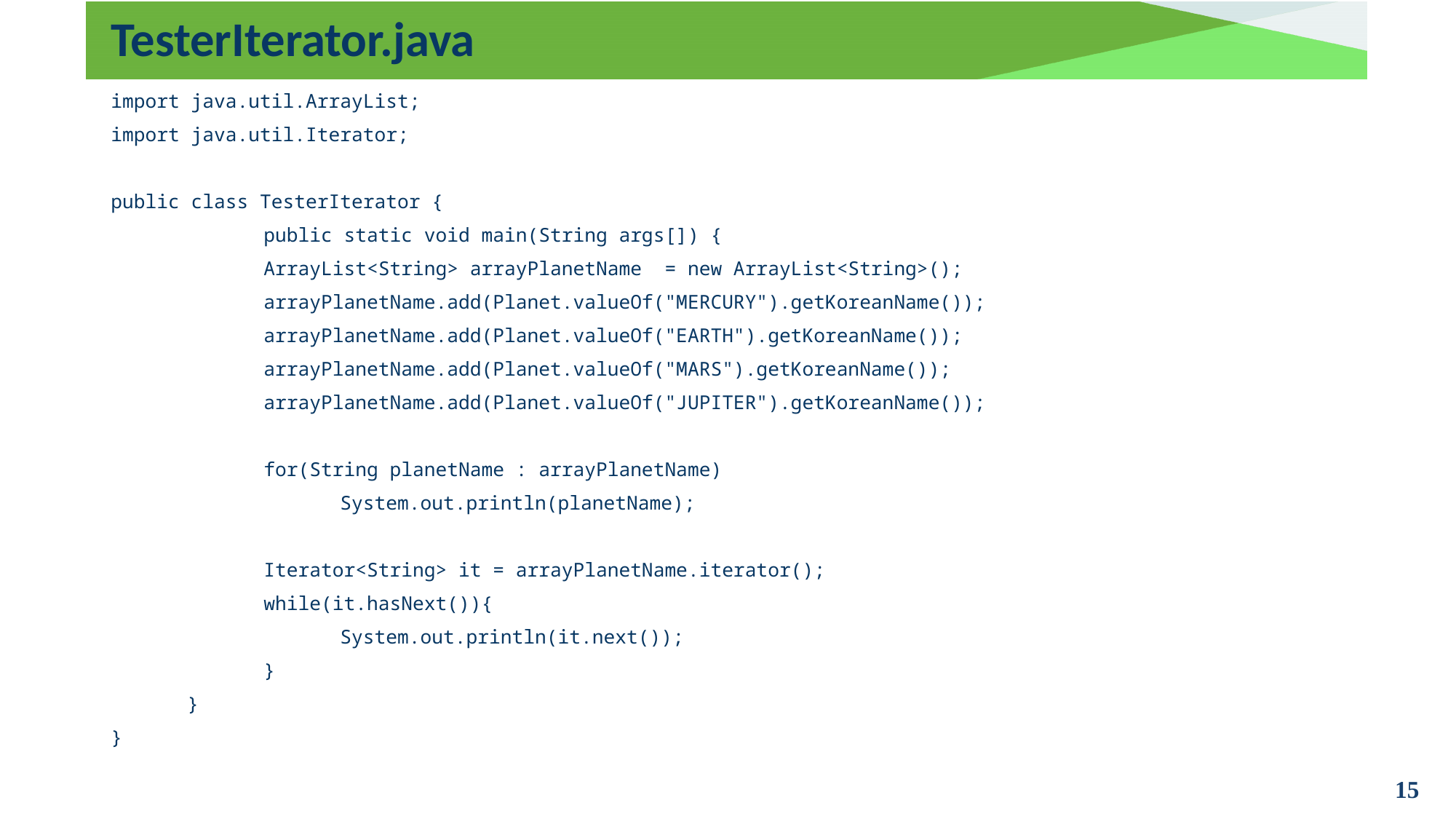

# TesterIterator.java
import java.util.ArrayList;
import java.util.Iterator;

public class TesterIterator {
		public static void main(String args[]) {
		ArrayList<String> arrayPlanetName  = new ArrayList<String>();
		arrayPlanetName.add(Planet.valueOf("MERCURY").getKoreanName());
		arrayPlanetName.add(Planet.valueOf("EARTH").getKoreanName());
		arrayPlanetName.add(Planet.valueOf("MARS").getKoreanName());
		arrayPlanetName.add(Planet.valueOf("JUPITER").getKoreanName());

		for(String planetName : arrayPlanetName)
			System.out.println(planetName);

		Iterator<String> it = arrayPlanetName.iterator();
		while(it.hasNext()){
			System.out.println(it.next());
		}
	}
}
15